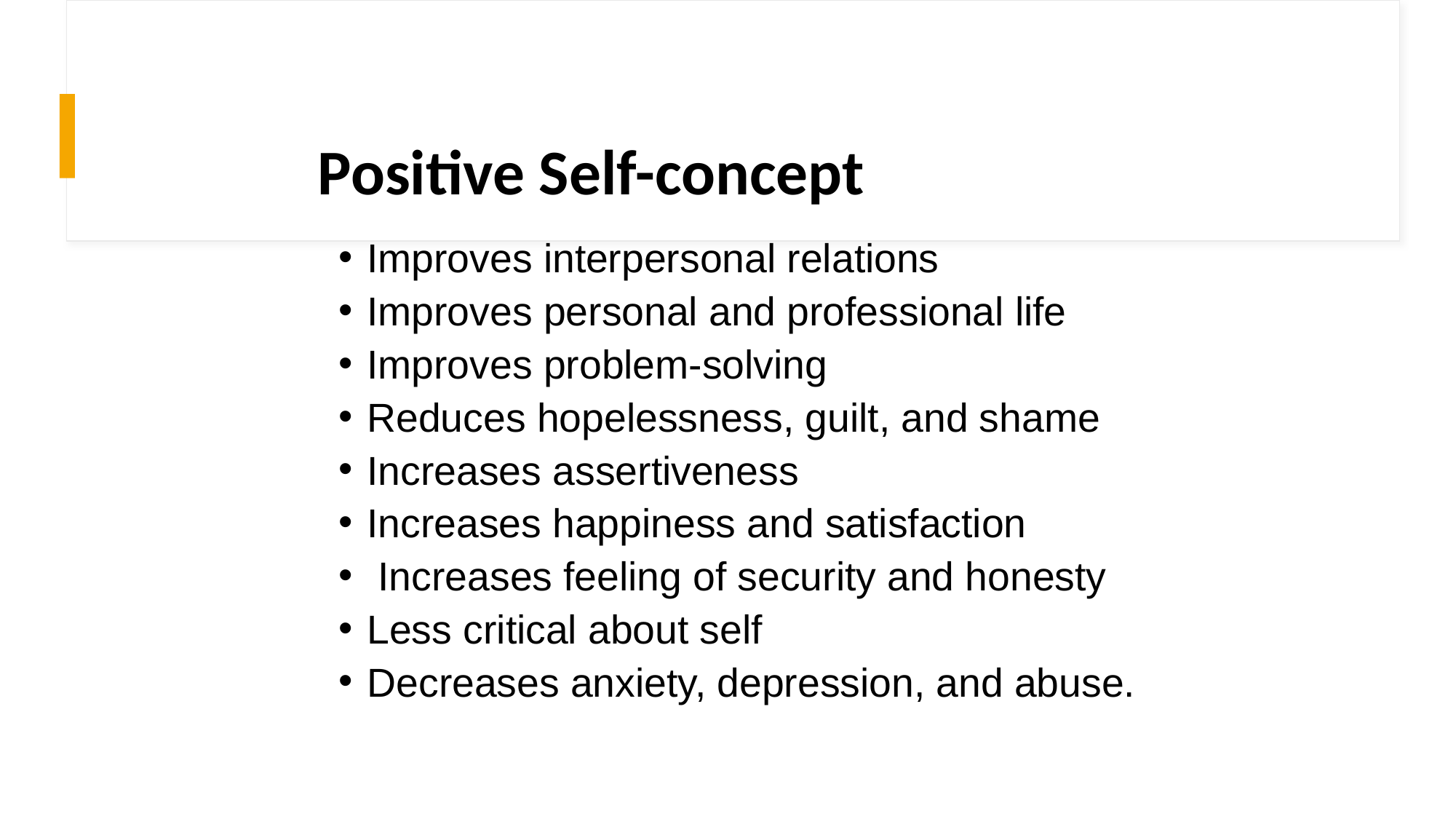

Positive Self-concept
Improves interpersonal relations
Improves personal and professional life
Improves problem-solving
Reduces hopelessness, guilt, and shame
Increases assertiveness
Increases happiness and satisfaction
 Increases feeling of security and honesty
Less critical about self
Decreases anxiety, depression, and abuse.